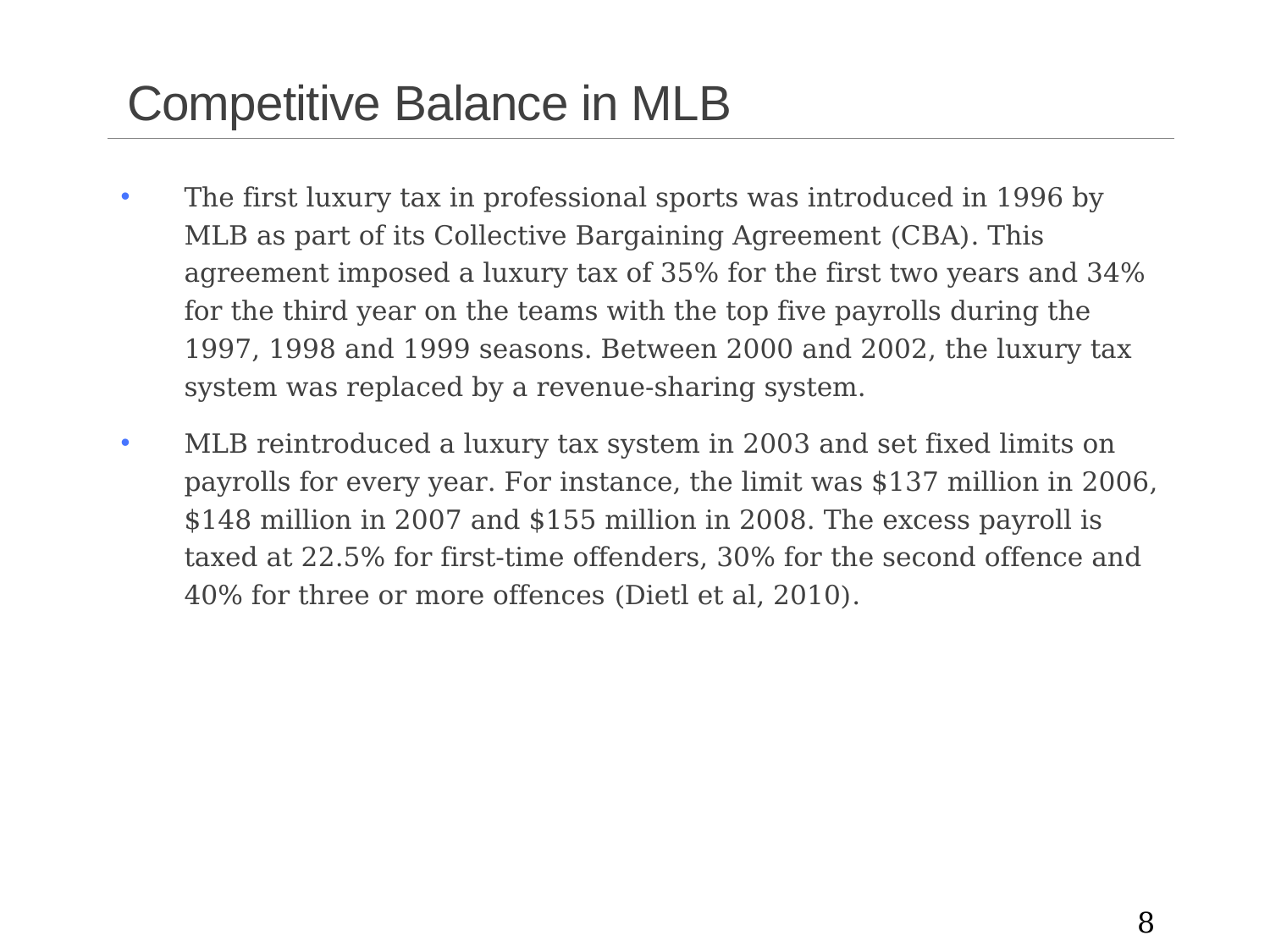

# Competitive Balance in MLB
The first luxury tax in professional sports was introduced in 1996 by MLB as part of its Collective Bargaining Agreement (CBA). This agreement imposed a luxury tax of 35% for the first two years and 34% for the third year on the teams with the top five payrolls during the 1997, 1998 and 1999 seasons. Between 2000 and 2002, the luxury tax system was replaced by a revenue-sharing system.
MLB reintroduced a luxury tax system in 2003 and set fixed limits on payrolls for every year. For instance, the limit was $137 million in 2006, $148 million in 2007 and $155 million in 2008. The excess payroll is taxed at 22.5% for first-time offenders, 30% for the second offence and 40% for three or more offences (Dietl et al, 2010).

8